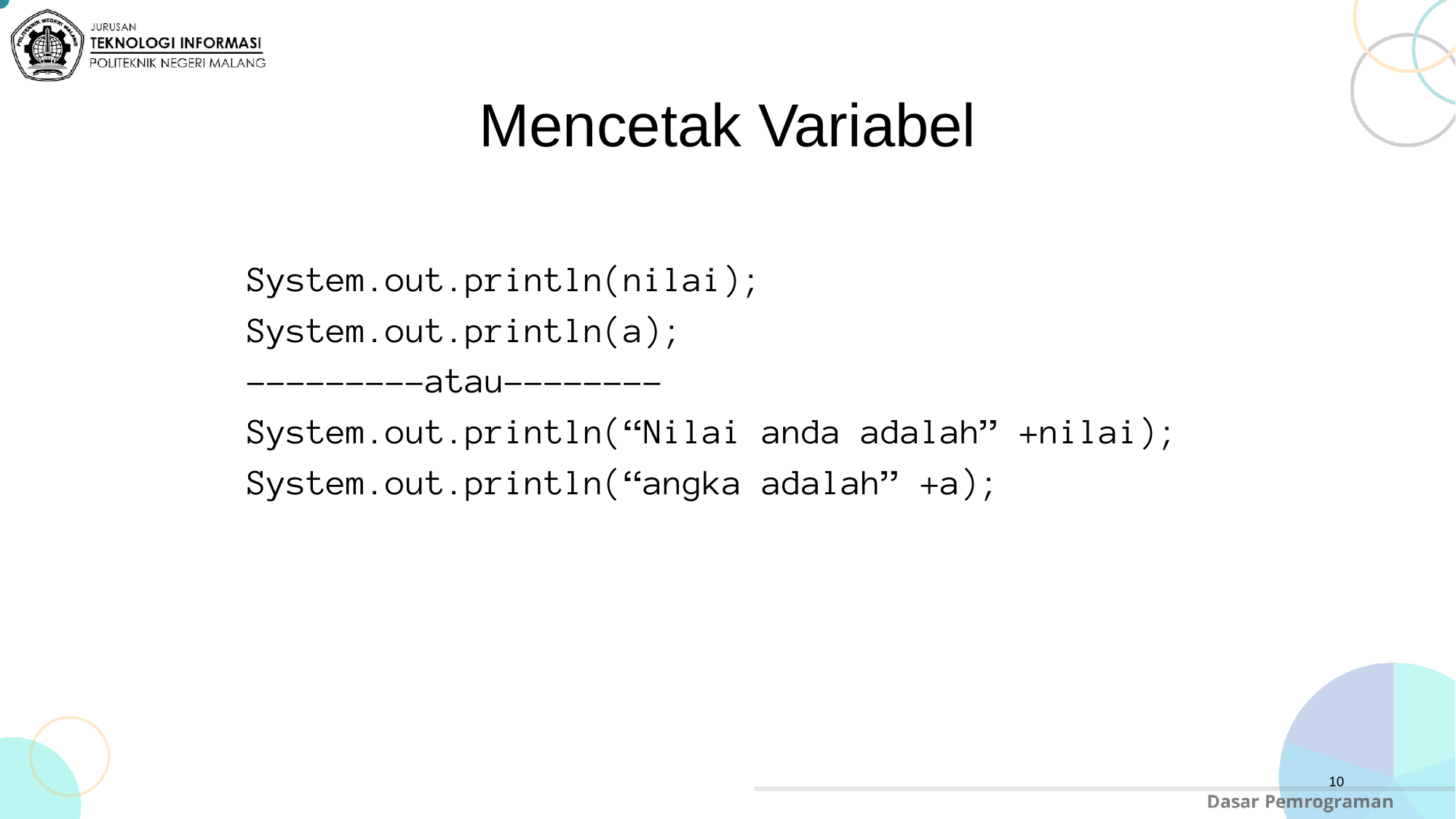

# Mencetak Variabel
System.out.println(nilai);
System.out.println(a);
---------atau--------
System.out.println(“Nilai anda adalah” +nilai);
System.out.println(“angka adalah” +a);

10